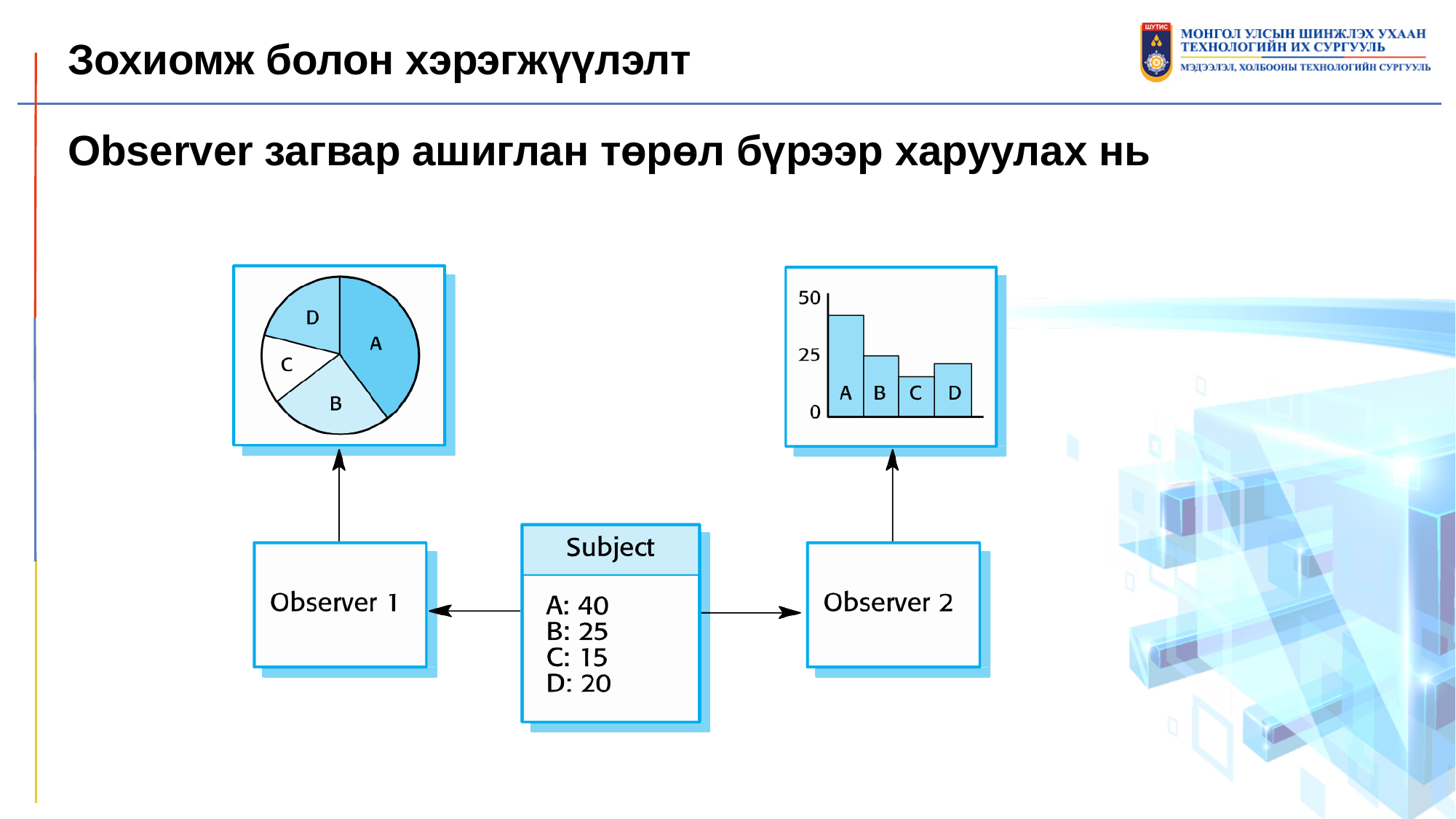

Зохиомж болон хэрэгжүүлэлт
Observer загвар ашиглан төрөл бүрээр харуулах нь